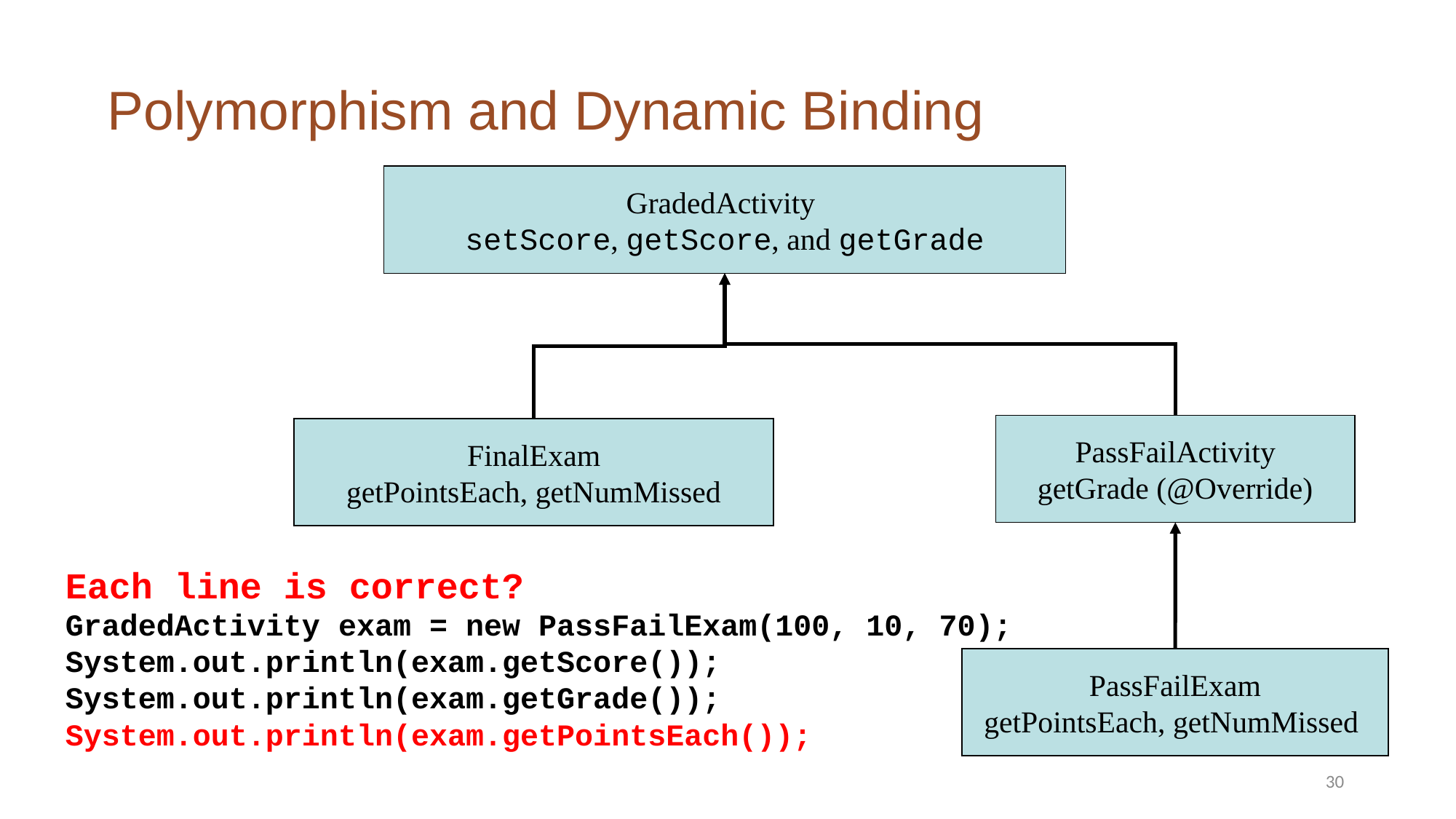

Polymorphism and Dynamic Binding
GradedActivity
setScore, getScore, and getGrade
PassFailActivity
getGrade (@Override)
FinalExam
getPointsEach, getNumMissed
PassFailExam
getPointsEach, getNumMissed
Each line is correct?
GradedActivity exam = new PassFailExam(100, 10, 70);
System.out.println(exam.getScore()); System.out.println(exam.getGrade());
System.out.println(exam.getPointsEach());
30